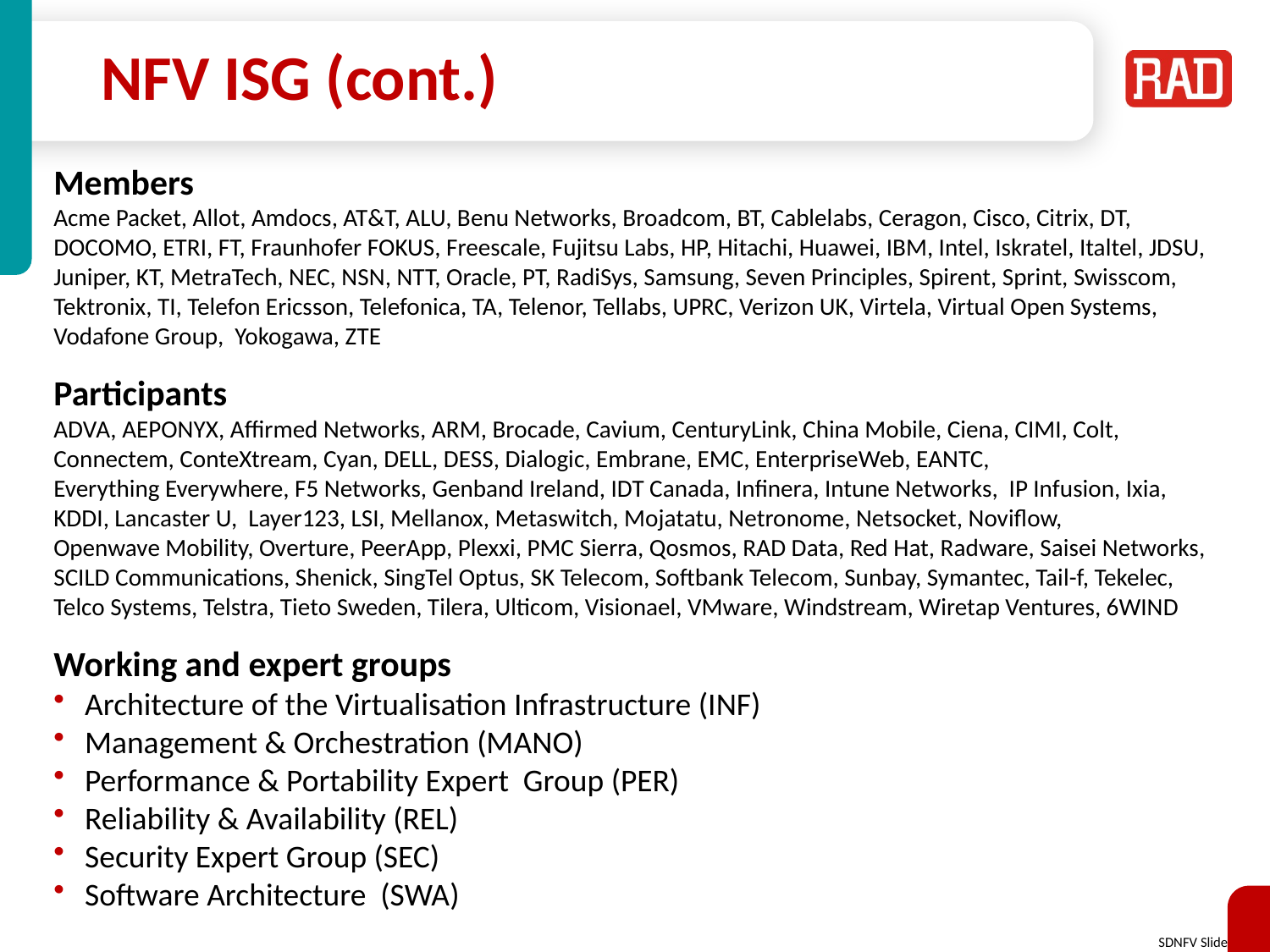

# NFV ISG (cont.)
Members
Acme Packet, Allot, Amdocs, AT&T, ALU, Benu Networks, Broadcom, BT, Cablelabs, Ceragon, Cisco, Citrix, DT,
DOCOMO, ETRI, FT, Fraunhofer FOKUS, Freescale, Fujitsu Labs, HP, Hitachi, Huawei, IBM, Intel, Iskratel, Italtel, JDSU,
Juniper, KT, MetraTech, NEC, NSN, NTT, Oracle, PT, RadiSys, Samsung, Seven Principles, Spirent, Sprint, Swisscom,
Tektronix, TI, Telefon Ericsson, Telefonica, TA, Telenor, Tellabs, UPRC, Verizon UK, Virtela, Virtual Open Systems,
Vodafone Group,  Yokogawa, ZTE
Participants
ADVA, AEPONYX, Affirmed Networks, ARM, Brocade, Cavium, CenturyLink, China Mobile, Ciena, CIMI, Colt,
Connectem, ConteXtream, Cyan, DELL, DESS, Dialogic, Embrane, EMC, EnterpriseWeb, EANTC,
Everything Everywhere, F5 Networks, Genband Ireland, IDT Canada, Infinera, Intune Networks,  IP Infusion, Ixia,
KDDI, Lancaster U,  Layer123, LSI, Mellanox, Metaswitch, Mojatatu, Netronome, Netsocket, Noviflow,
Openwave Mobility, Overture, PeerApp, Plexxi, PMC Sierra, Qosmos, RAD Data, Red Hat, Radware, Saisei Networks,
SCILD Communications, Shenick, SingTel Optus, SK Telecom, Softbank Telecom, Sunbay, Symantec, Tail-f, Tekelec,
Telco Systems, Telstra, Tieto Sweden, Tilera, Ulticom, Visionael, VMware, Windstream, Wiretap Ventures, 6WIND
Working and expert groups
Architecture of the Virtualisation Infrastructure (INF)
Management & Orchestration (MANO)
Performance & Portability Expert  Group (PER)
Reliability & Availability (REL)
Security Expert Group (SEC)
Software Architecture  (SWA)